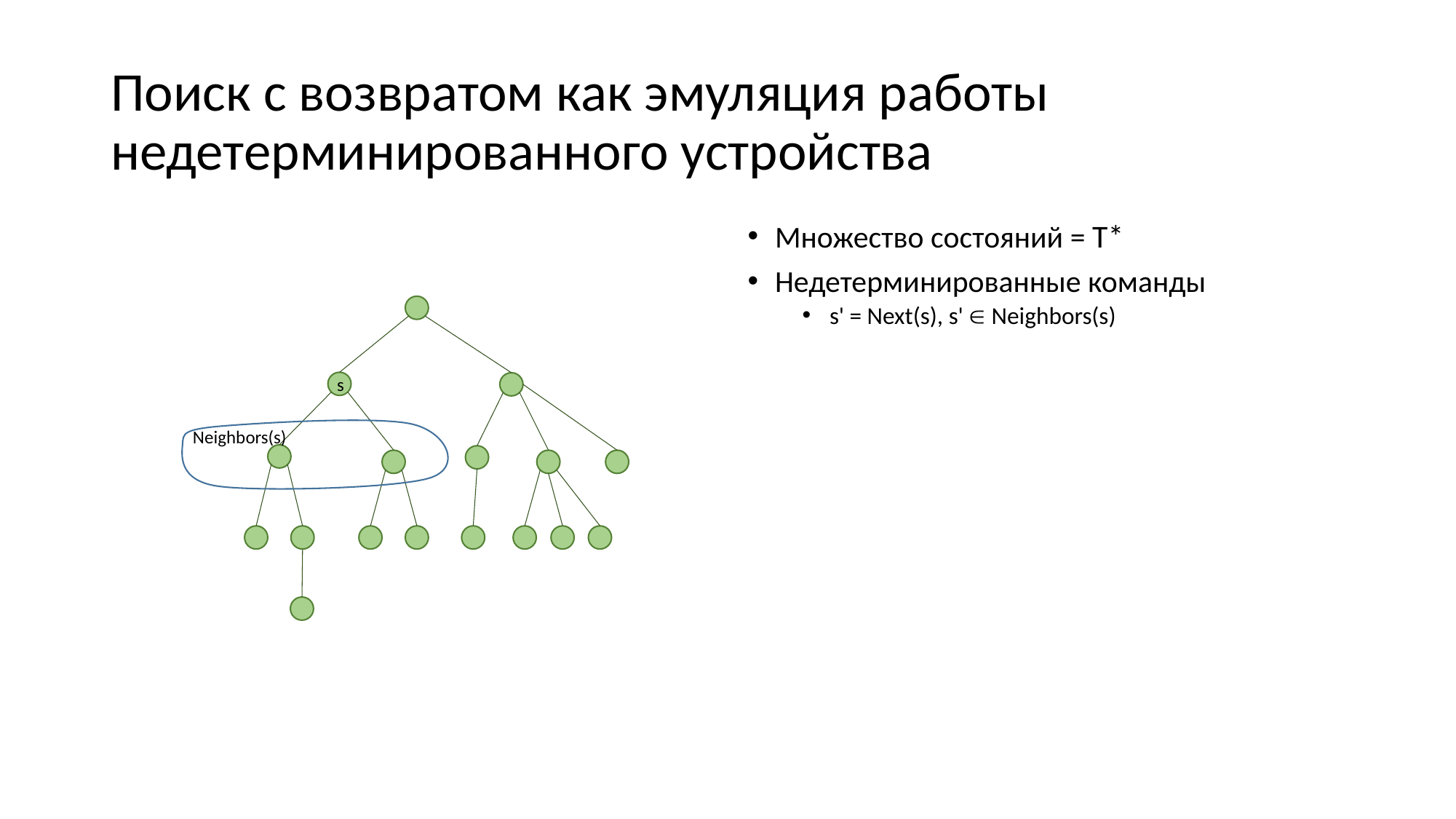

# Поиск с возвратом как эмуляция работы недетерминированного устройства

Множество состояний = T*
Недетерминированные команды
s' = Next(s), s' ∈ Neighbors(s)
Программа
	s = x0
	while s != x:
	    s = Next(s)

Эмулируем её исполнение на обычном компьютере
Обходим в глубину граф состояний недетерминированного устройства
Скорость эмуляции зависит от метода обхода

s

Neighbors(s)